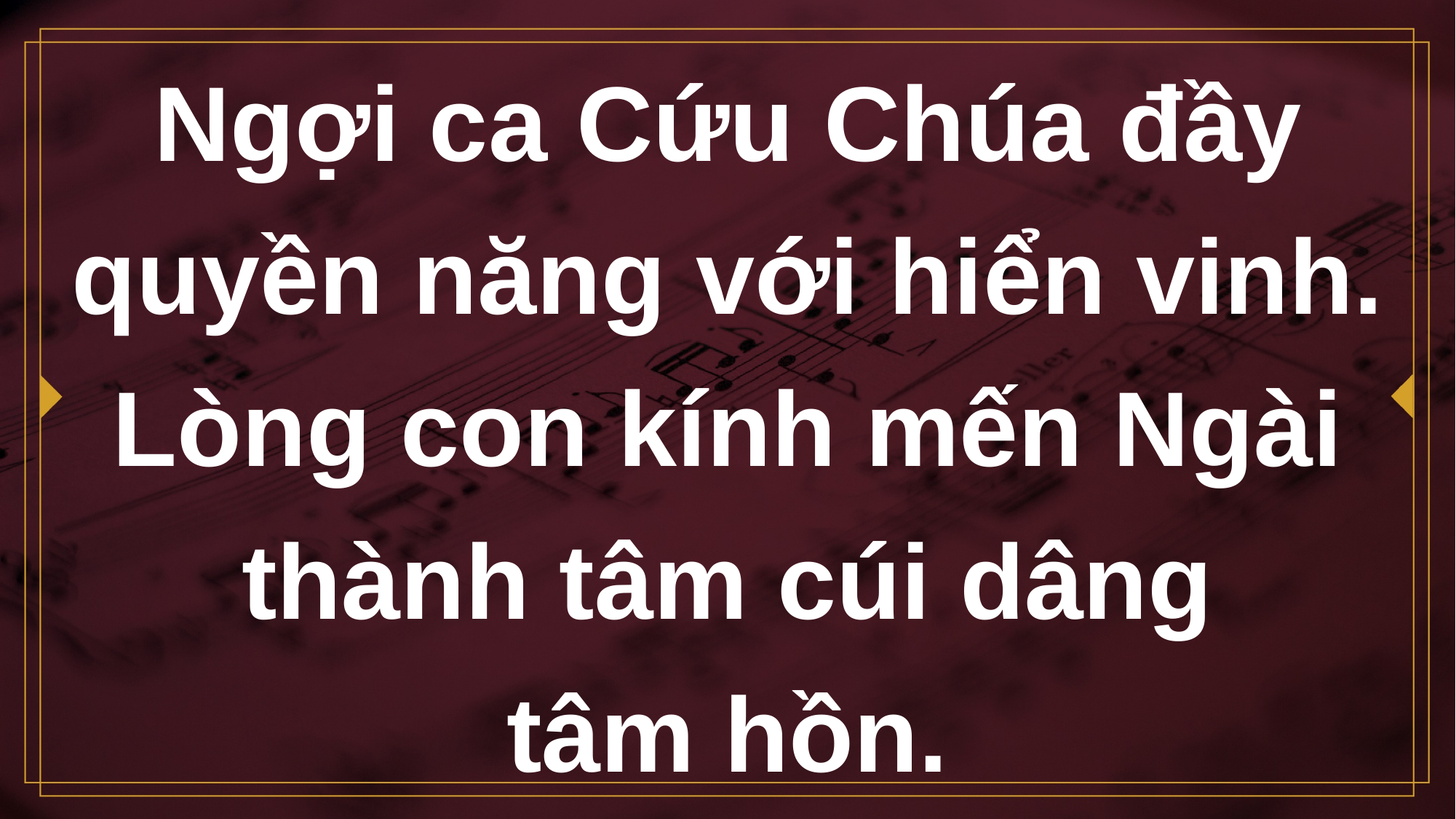

# Ngợi ca Cứu Chúa đầy quyền năng với hiển vinh. Lòng con kính mến Ngài thành tâm cúi dâng tâm hồn.